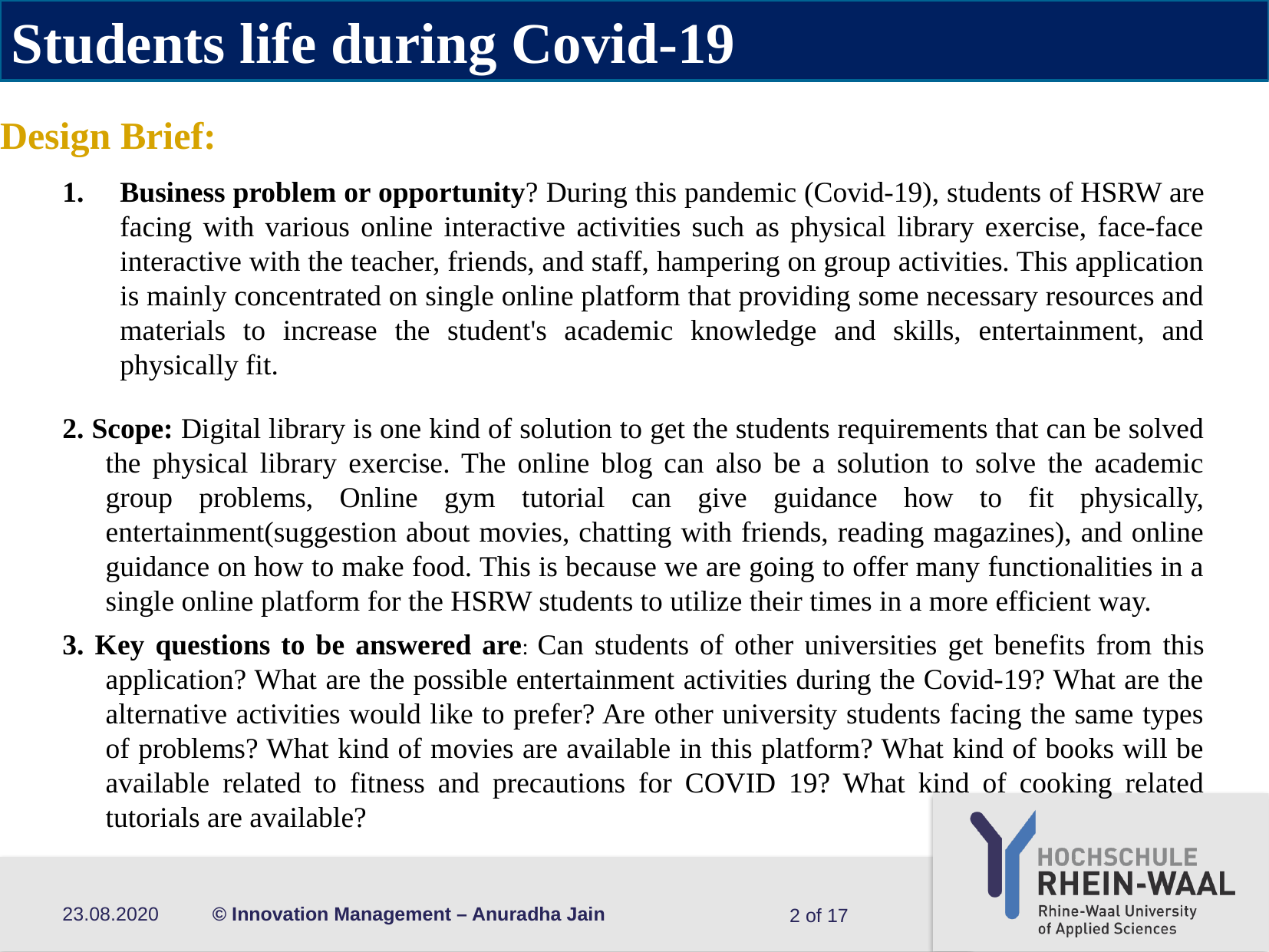

Students life during Covid-19
# Design Brief:
Business problem or opportunity? During this pandemic (Covid-19), students of HSRW are facing with various online interactive activities such as physical library exercise, face-face interactive with the teacher, friends, and staff, hampering on group activities. This application is mainly concentrated on single online platform that providing some necessary resources and materials to increase the student's academic knowledge and skills, entertainment, and physically fit.
2. Scope: Digital library is one kind of solution to get the students requirements that can be solved the physical library exercise. The online blog can also be a solution to solve the academic group problems, Online gym tutorial can give guidance how to fit physically, entertainment(suggestion about movies, chatting with friends, reading magazines), and online guidance on how to make food. This is because we are going to offer many functionalities in a single online platform for the HSRW students to utilize their times in a more efficient way.
3. Key questions to be answered are: Can students of other universities get benefits from this application? What are the possible entertainment activities during the Covid-19? What are the alternative activities would like to prefer? Are other university students facing the same types of problems? What kind of movies are available in this platform? What kind of books will be available related to fitness and precautions for COVID 19? What kind of cooking related tutorials are available?

23.08.2020
© Innovation Management – Anuradha Jain